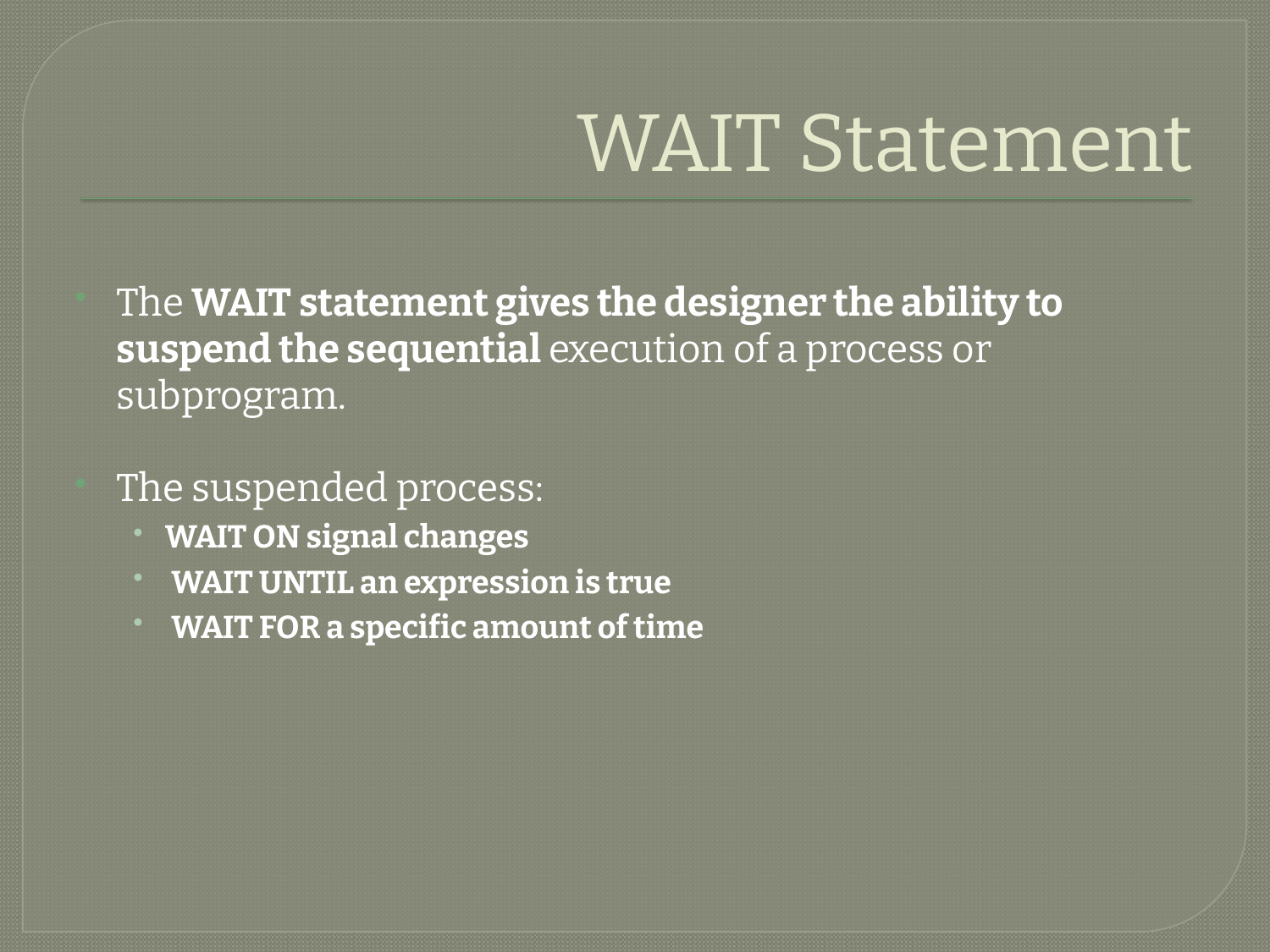

# WAIT Statement

The WAIT statement gives the designer the ability to suspend the sequential execution of a process or subprogram.

The suspended process:
WAIT ON signal changes
 WAIT UNTIL an expression is true
 WAIT FOR a specific amount of time